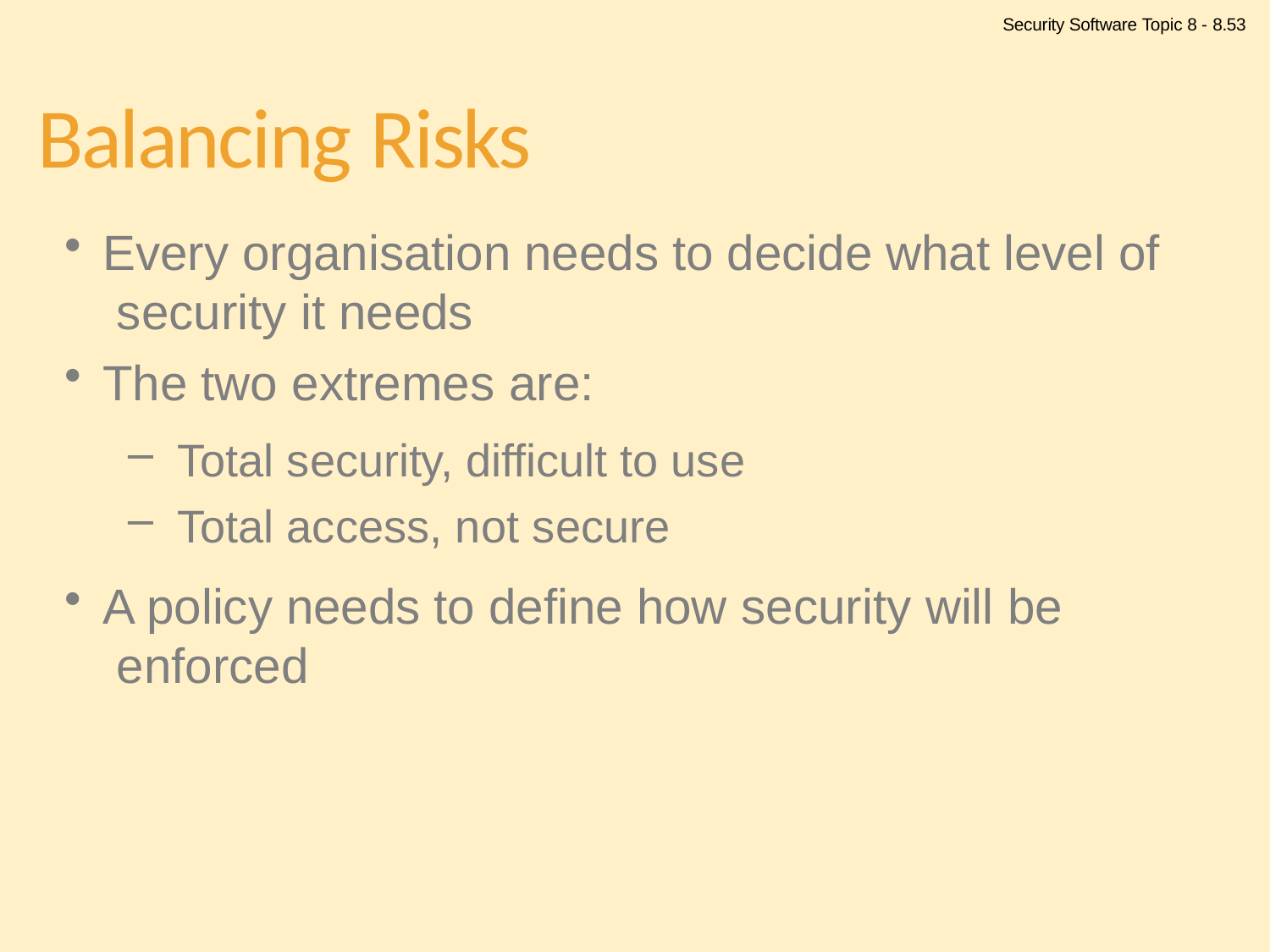

Security Software Topic 8 - 8.53
# Balancing Risks
Every organisation needs to decide what level of  security it needs
The two extremes are:
Total security, difficult to use
Total access, not secure
A policy needs to define how security will be  enforced